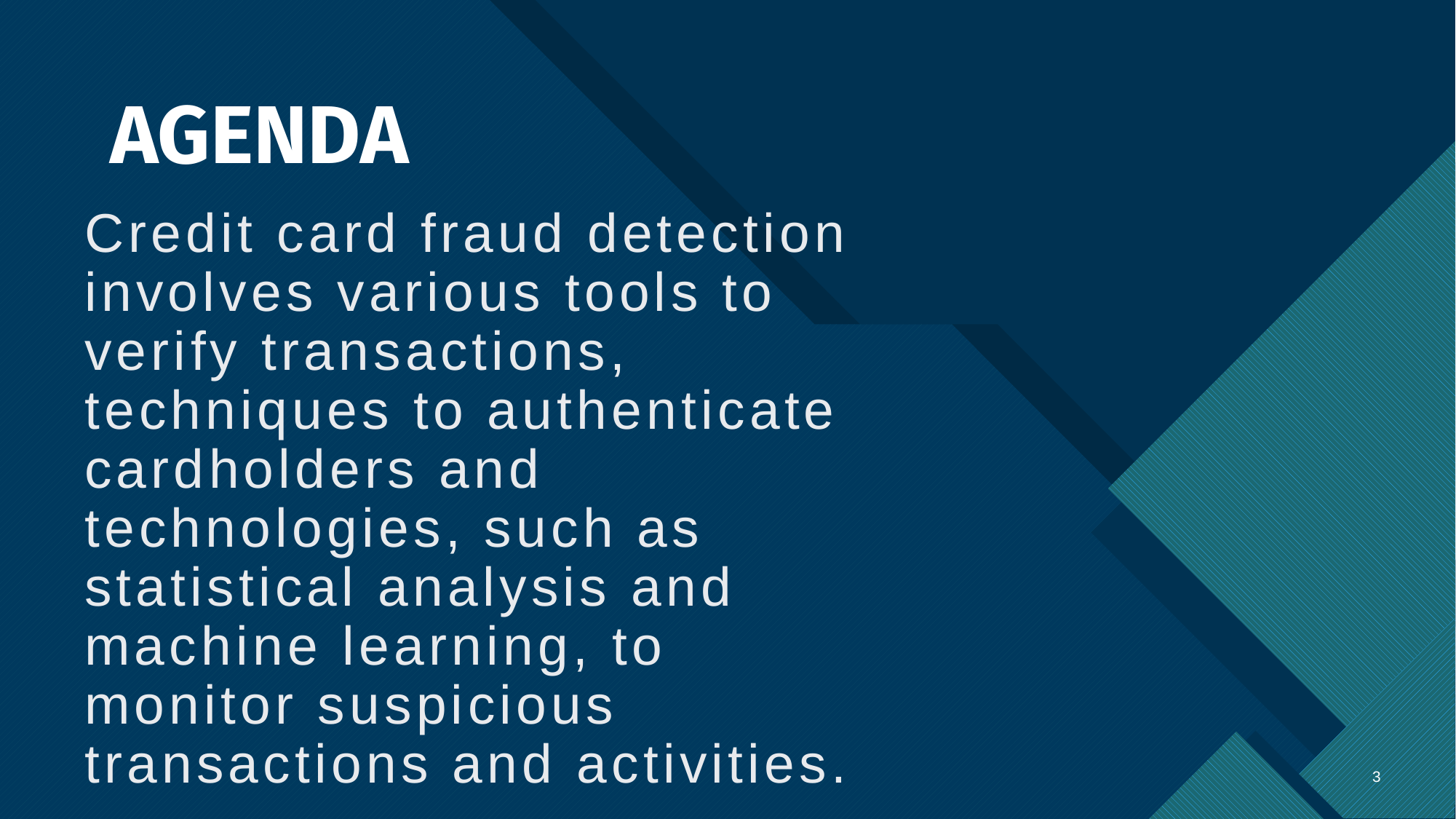

# AGENDA
Credit card fraud detection involves various tools to verify transactions, techniques to authenticate cardholders and technologies, such as statistical analysis and machine learning, to monitor suspicious transactions and activities.
3